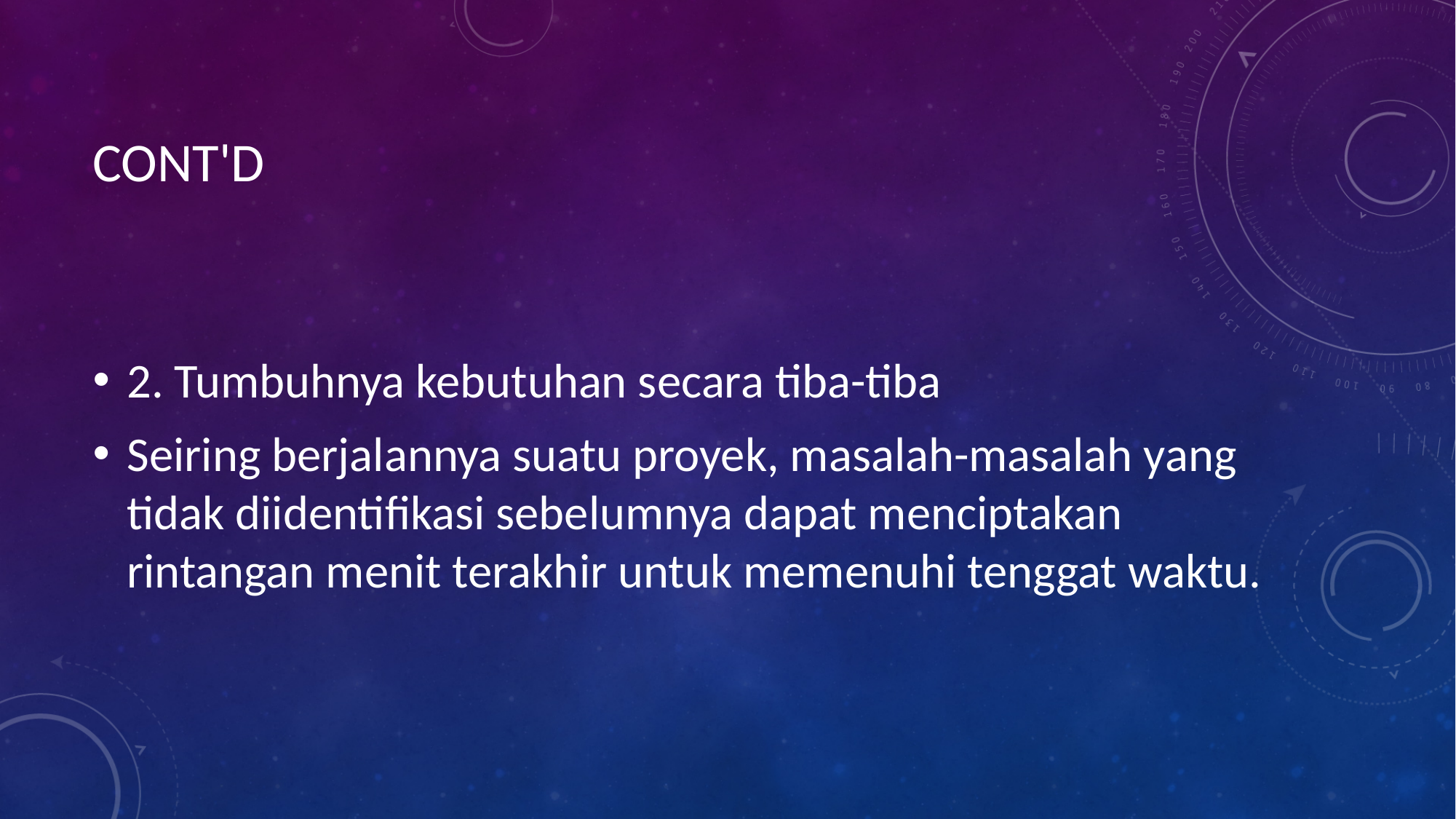

# Cont'd
2. Tumbuhnya kebutuhan secara tiba-tiba
Seiring berjalannya suatu proyek, masalah-masalah yang tidak diidentifikasi sebelumnya dapat menciptakan rintangan menit terakhir untuk memenuhi tenggat waktu.